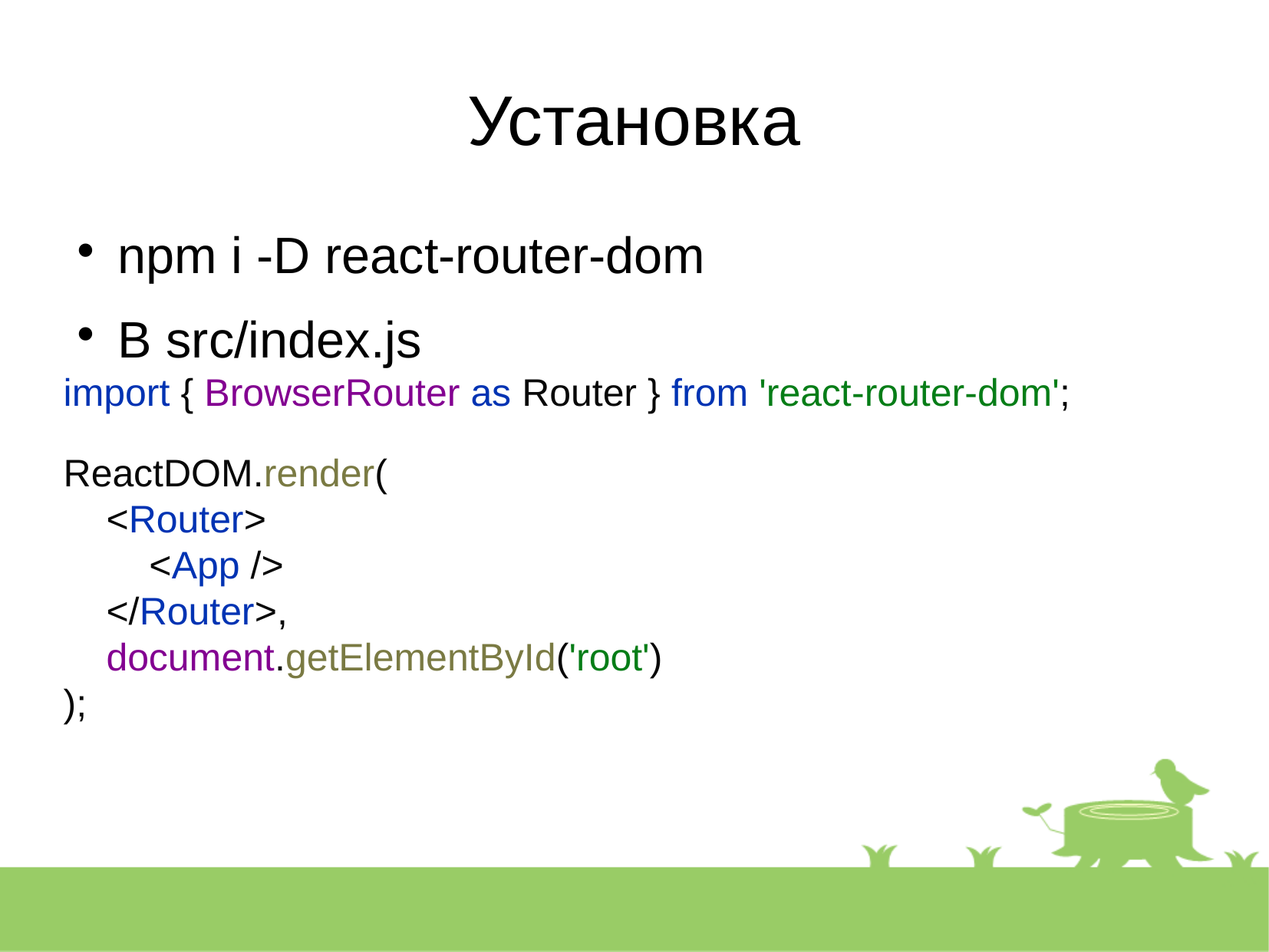

Установка
npm i -D react-router-dom
В src/index.js
import { BrowserRouter as Router } from 'react-router-dom';
ReactDOM.render(
    <Router>
        <App />
    </Router>,
    document.getElementById('root')
);